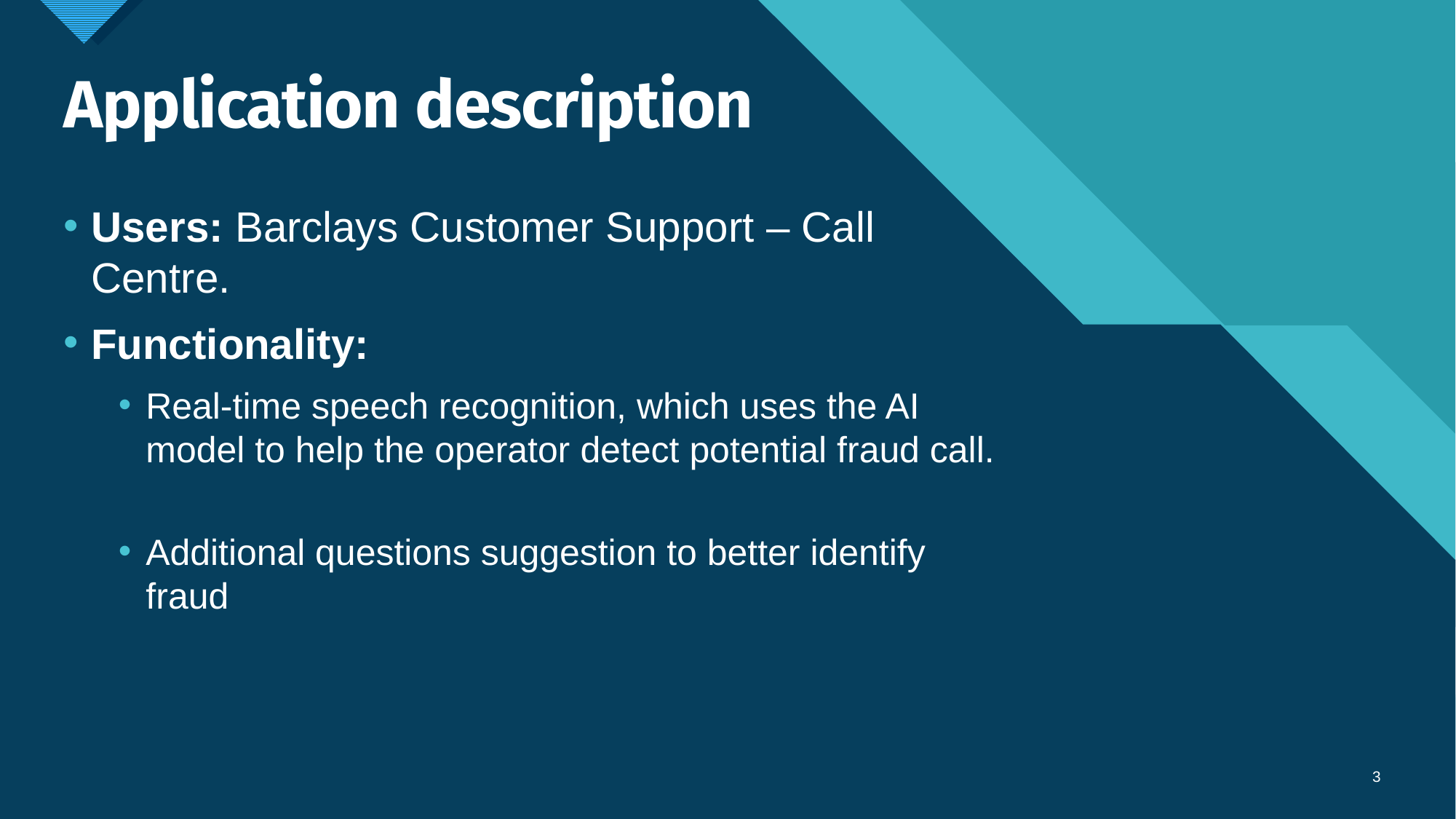

# Application description
Users: Barclays Customer Support – Call Centre.
Functionality:
Real-time speech recognition, which uses the AI model to help the operator detect potential fraud call.
Additional questions suggestion to better identify fraud
3